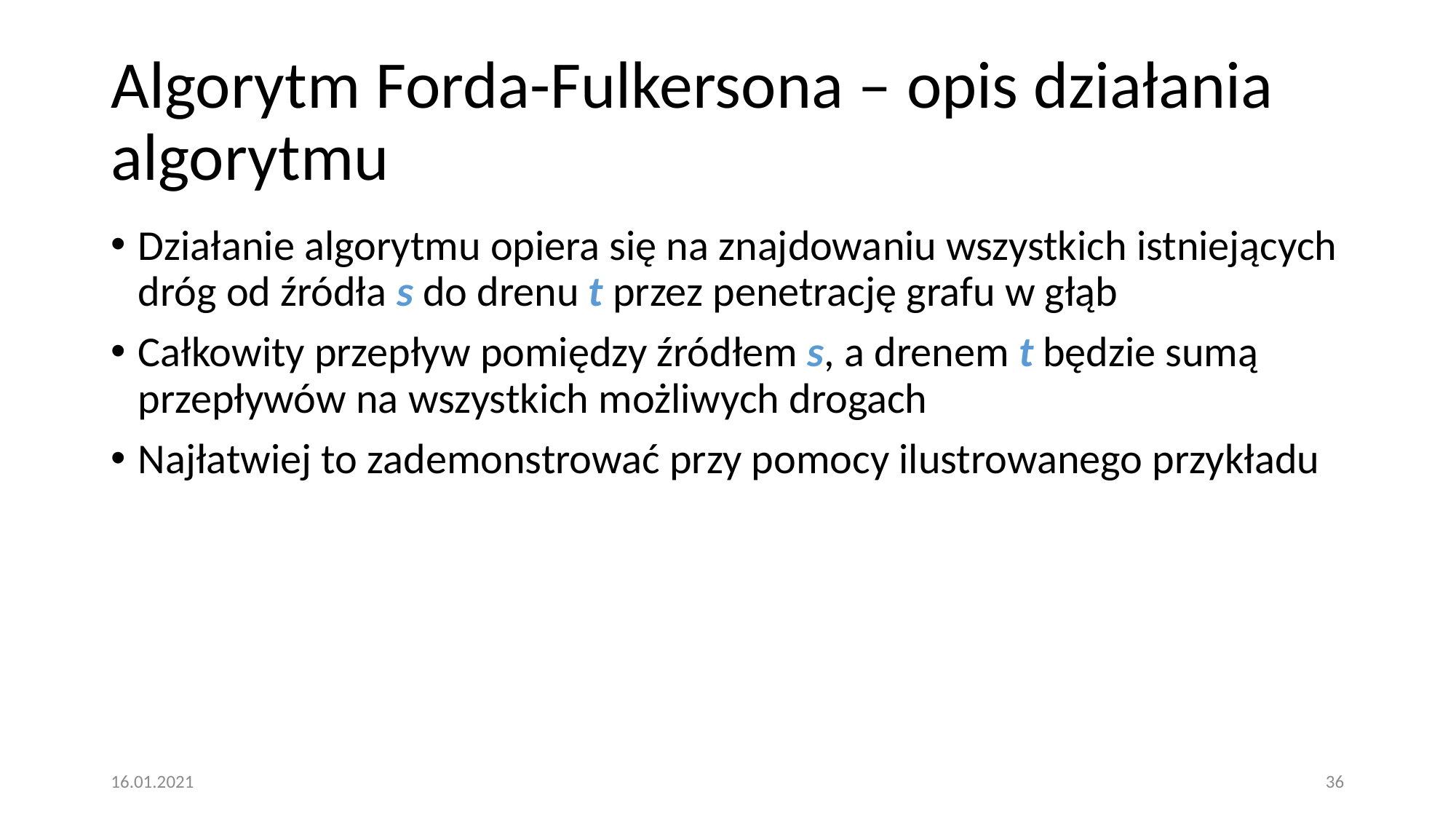

# Algorytm Forda-Fulkersona – opis działania algorytmu
Działanie algorytmu opiera się na znajdowaniu wszystkich istniejących dróg od źródła s do drenu t przez penetrację grafu w głąb
Całkowity przepływ pomiędzy źródłem s, a drenem t będzie sumą przepływów na wszystkich możliwych drogach
Najłatwiej to zademonstrować przy pomocy ilustrowanego przykładu
16.01.2021
36